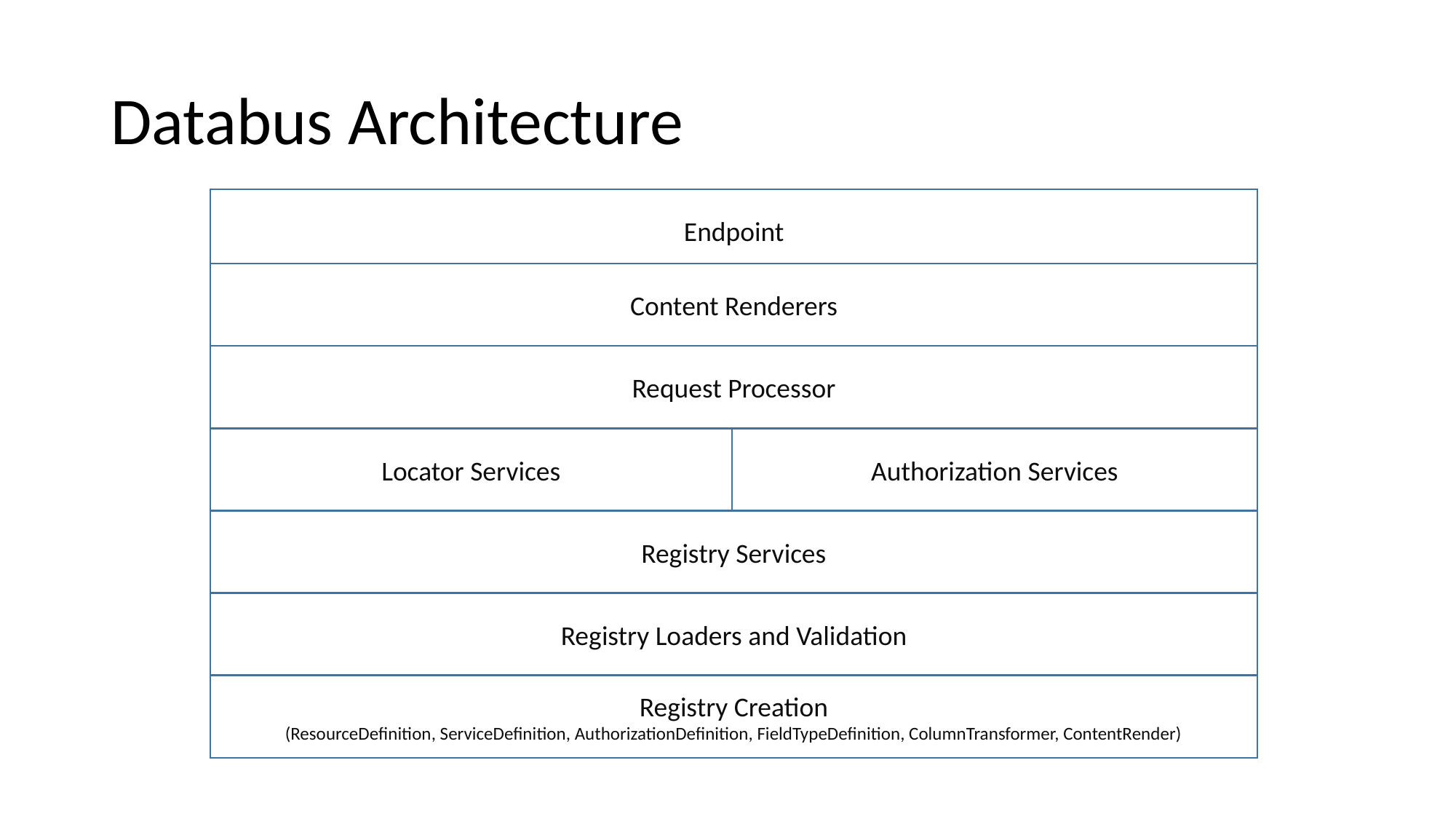

# Databus Architecture
Endpoint
Content Renderers
Request Processor
Locator Services
Authorization Services
Registry Services
Registry Loaders and Validation
Registry Creation
(ResourceDefinition, ServiceDefinition, AuthorizationDefinition, FieldTypeDefinition, ColumnTransformer, ContentRender)